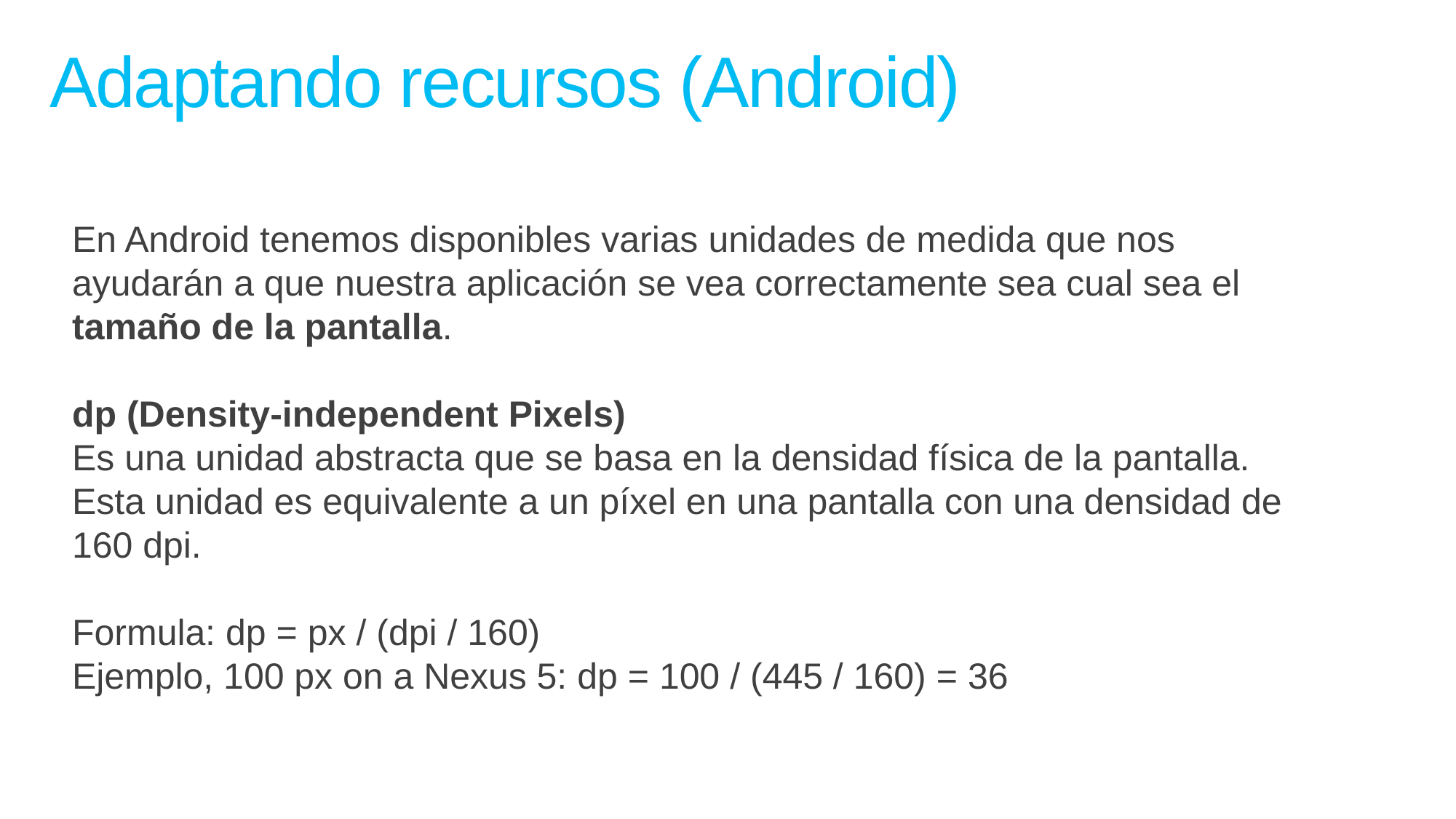

Adaptando recursos (Android)
En Android tenemos disponibles varias unidades de medida que nos ayudarán a que nuestra aplicación se vea correctamente sea cual sea el tamaño de la pantalla.

dp (Density-independent Pixels)
Es una unidad abstracta que se basa en la densidad física de la pantalla. Esta unidad es equivalente a un píxel en una pantalla con una densidad de 160 dpi.

Formula: dp = px / (dpi / 160)
Ejemplo, 100 px on a Nexus 5: dp = 100 / (445 / 160) = 36